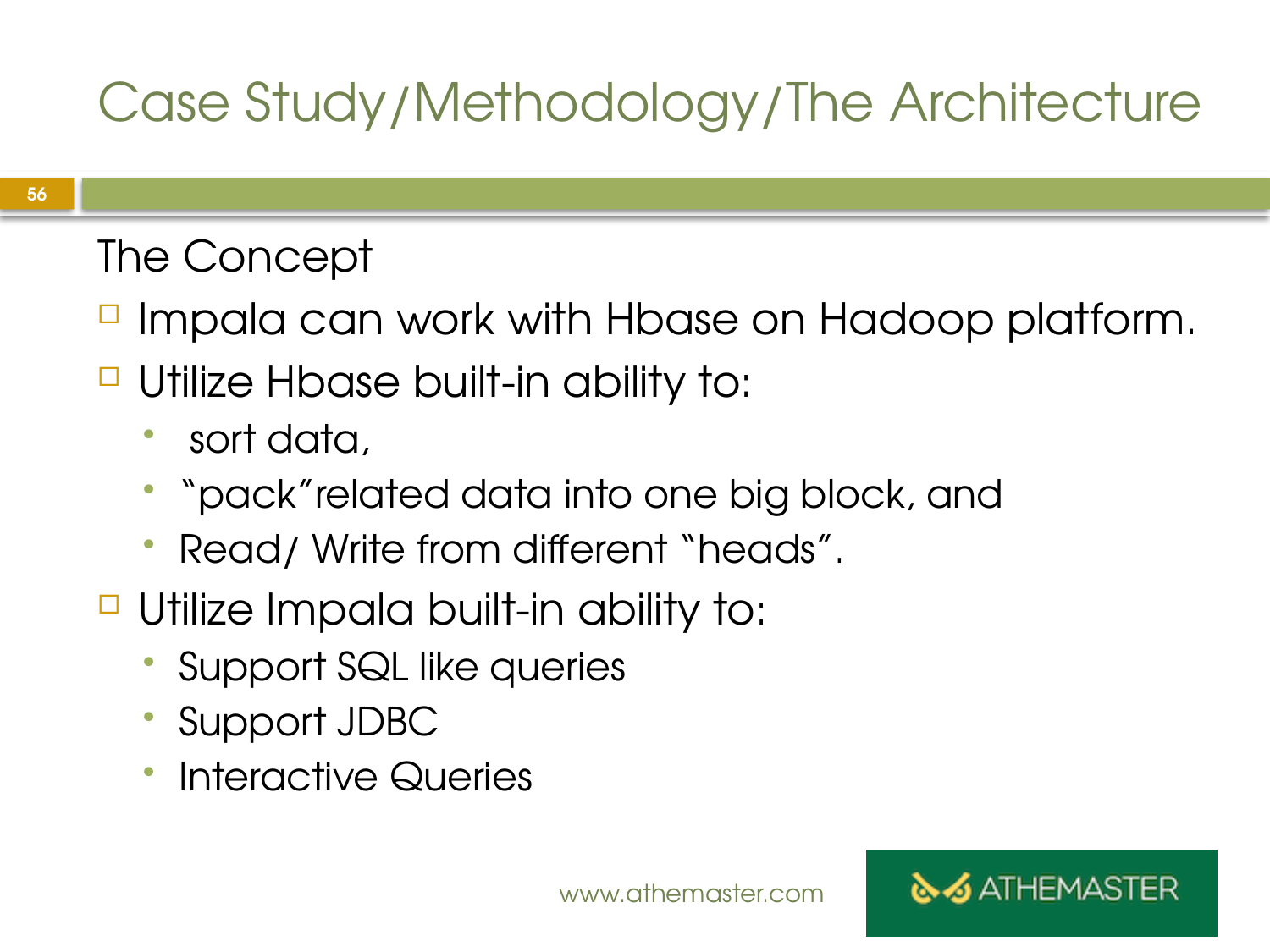

# Case Study/Methodology/The Architecture
56
The Concept
Impala can work with Hbase on Hadoop platform.
Utilize Hbase built-in ability to:
 sort data,
“pack”related data into one big block, and
Read/ Write from different “heads”.
Utilize Impala built-in ability to:
Support SQL like queries
Support JDBC
Interactive Queries

www.athemaster.com